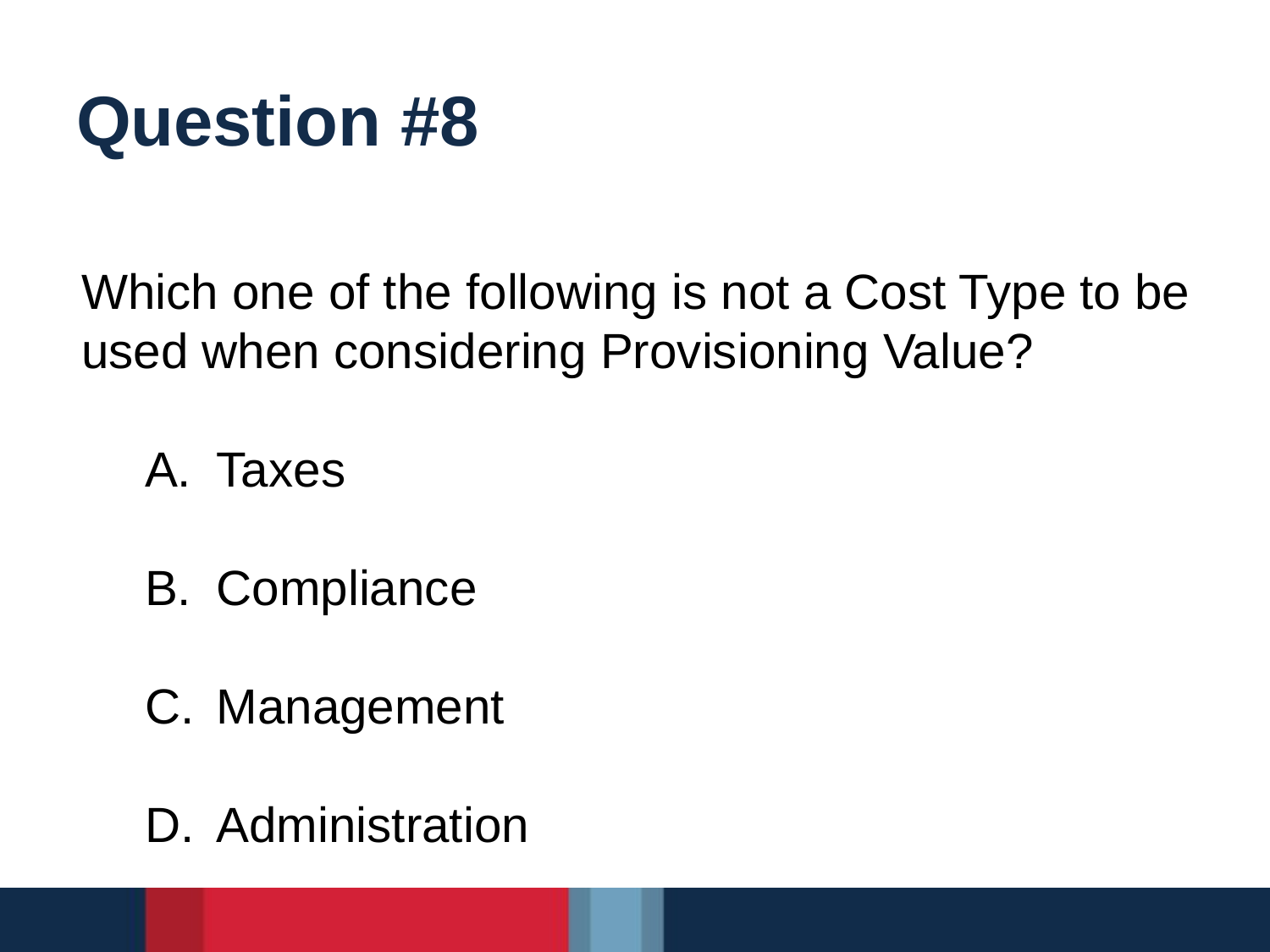

# Question #8
Which one of the following is not a Cost Type to be
used when considering Provisioning Value?

Taxes

Compliance

Management

Administration